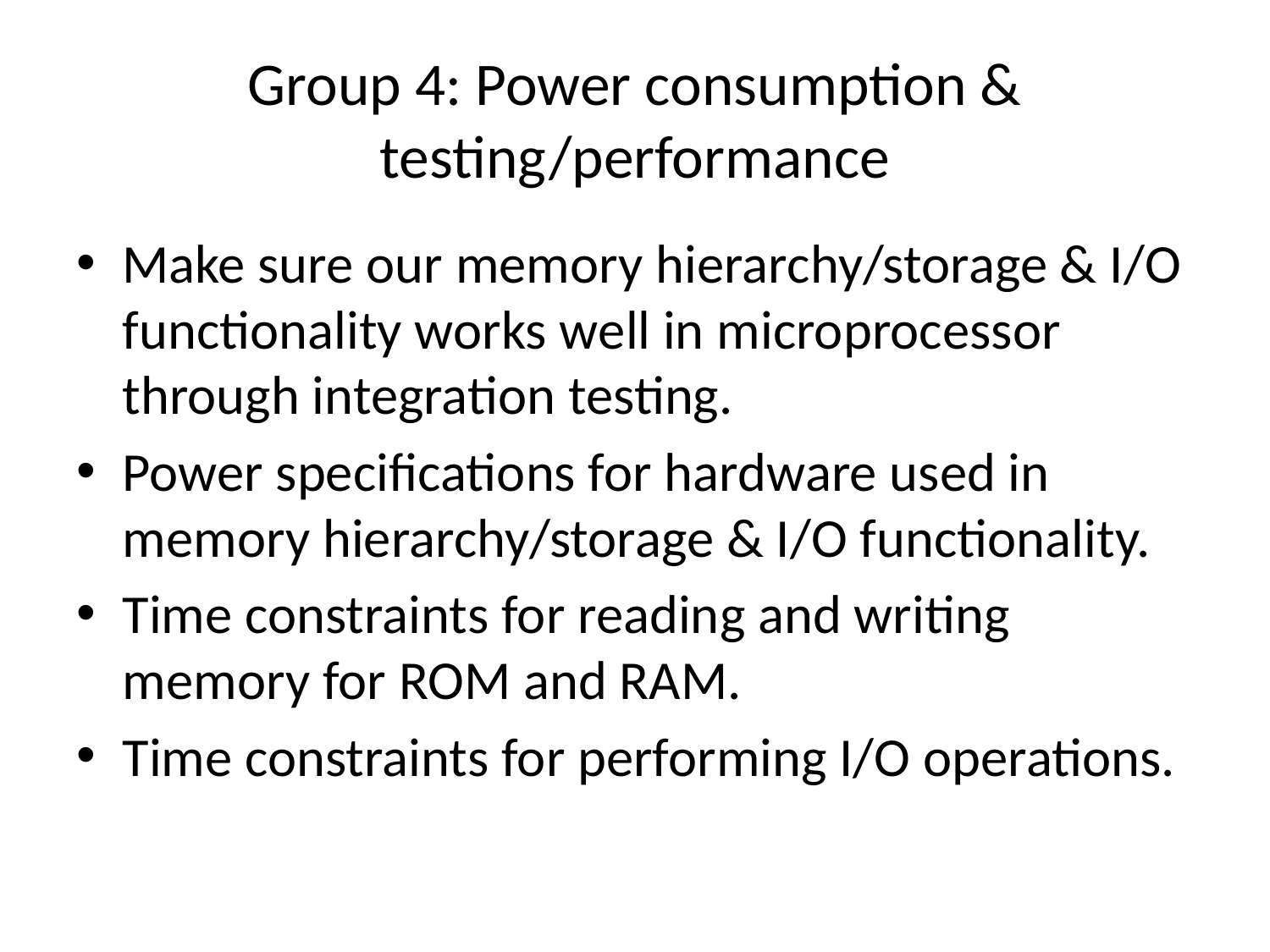

# Group 4: Power consumption & testing/performance
Make sure our memory hierarchy/storage & I/O functionality works well in microprocessor through integration testing.
Power specifications for hardware used in memory hierarchy/storage & I/O functionality.
Time constraints for reading and writing memory for ROM and RAM.
Time constraints for performing I/O operations.